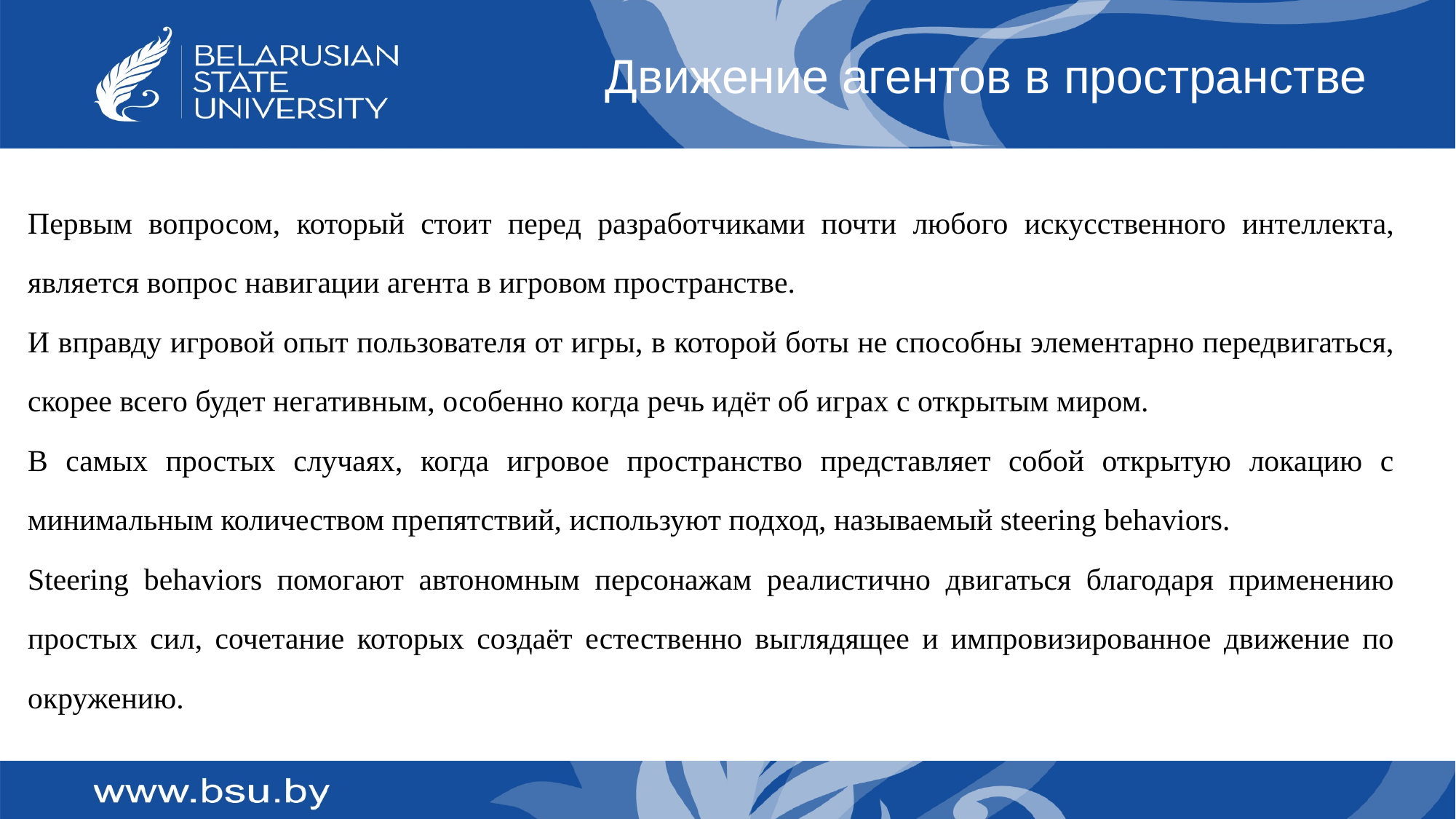

# Движение агентов в пространстве
Первым вопросом, который стоит перед разработчиками почти любого искусственного интеллекта, является вопрос навигации агента в игровом пространстве.
И вправду игровой опыт пользователя от игры, в которой боты не способны элементарно передвигаться, скорее всего будет негативным, особенно когда речь идёт об играх с открытым миром.
В самых простых случаях, когда игровое пространство представляет собой открытую локацию с минимальным количеством препятствий, используют подход, называемый steering behaviors.
Steering behaviors помогают автономным персонажам реалистично двигаться благодаря применению простых сил, сочетание которых создаёт естественно выглядящее и импровизированное движение по окружению.